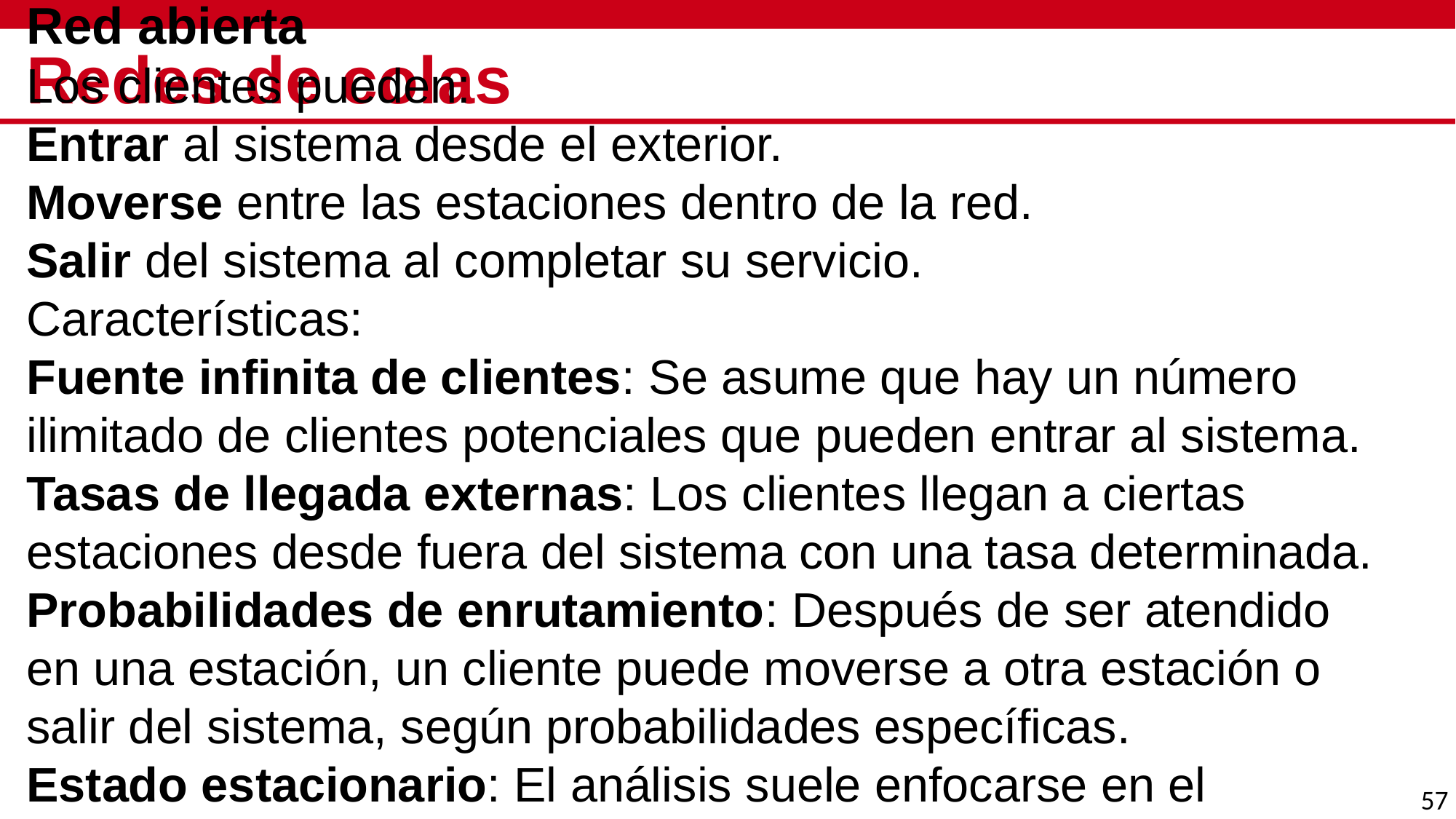

# Redes de colas
Red abierta
Los clientes pueden:
Entrar al sistema desde el exterior.
Moverse entre las estaciones dentro de la red.
Salir del sistema al completar su servicio.
Características:
Fuente infinita de clientes: Se asume que hay un número ilimitado de clientes potenciales que pueden entrar al sistema.
Tasas de llegada externas: Los clientes llegan a ciertas estaciones desde fuera del sistema con una tasa determinada.
Probabilidades de enrutamiento: Después de ser atendido en una estación, un cliente puede moverse a otra estación o salir del sistema, según probabilidades específicas.
Estado estacionario: El análisis suele enfocarse en el comportamiento a largo plazo cuando el sistema alcanza un estado estable.
57